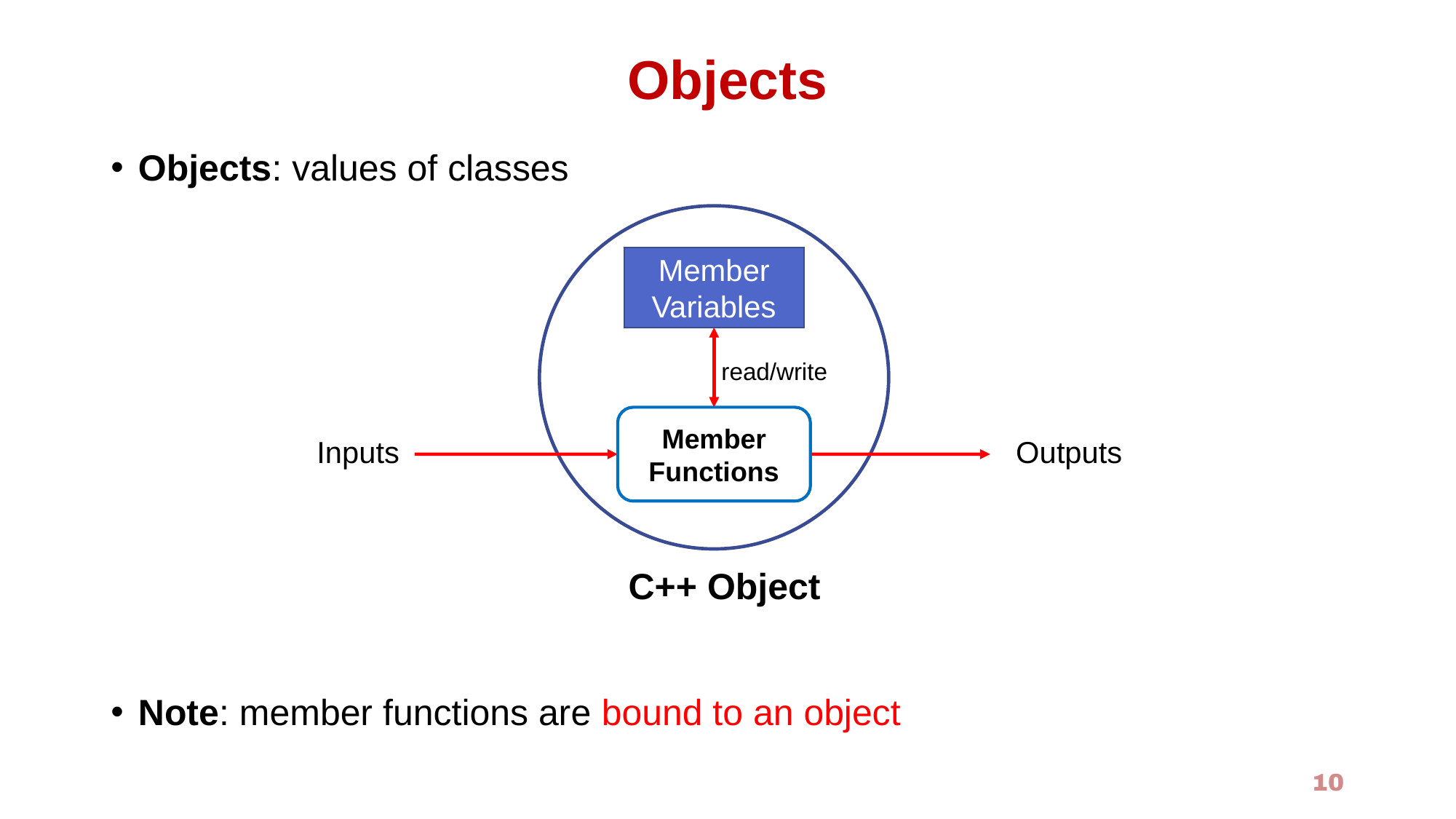

# Objects
Objects: values of classes

Note: member functions are bound to an object

Member Variables
read/write
Member Functions
Inputs
Outputs
C++ Object
10